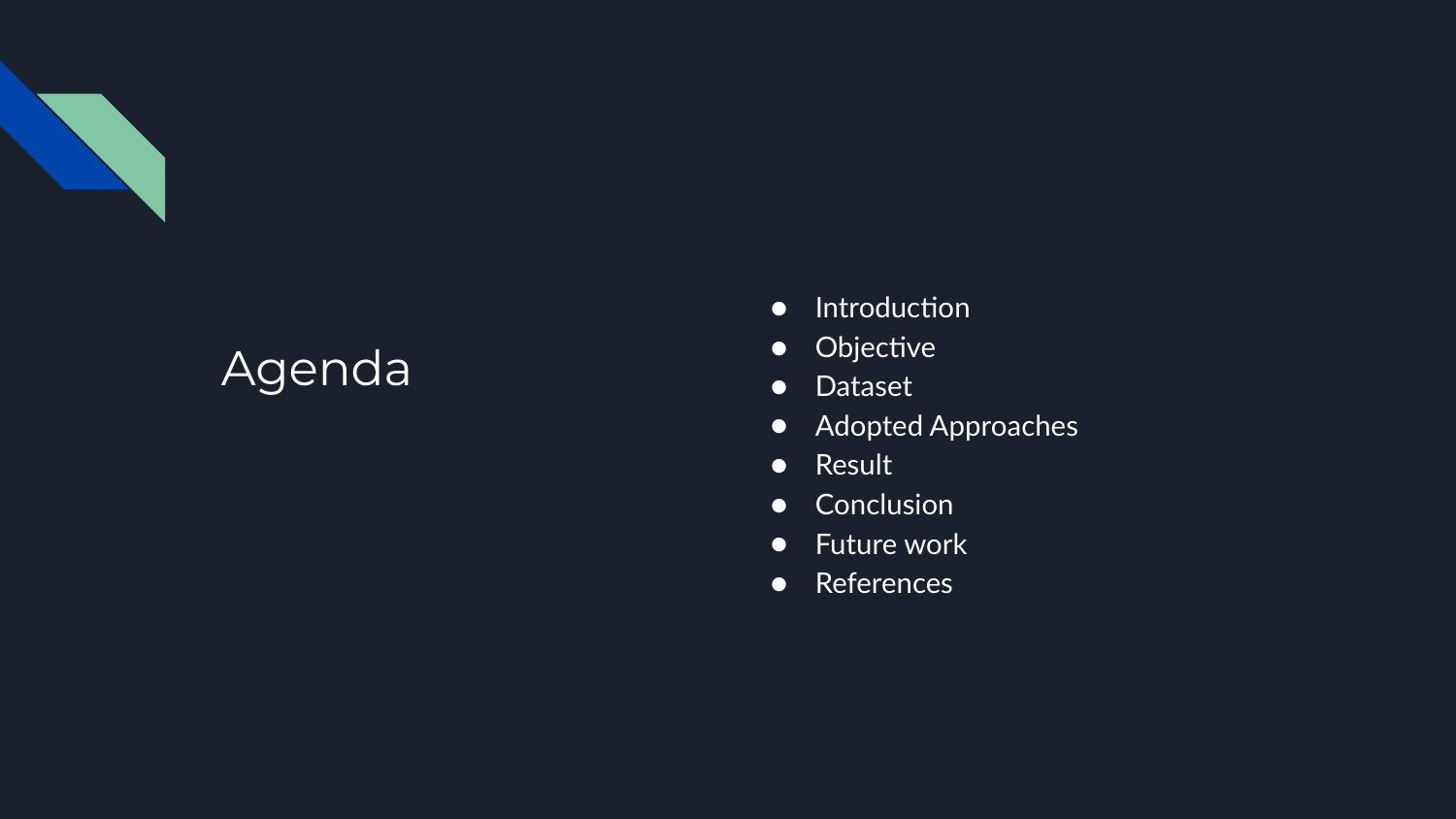

# Agenda
Introduction
Objective
Dataset
Adopted Approaches
Result
Conclusion
Future work
References